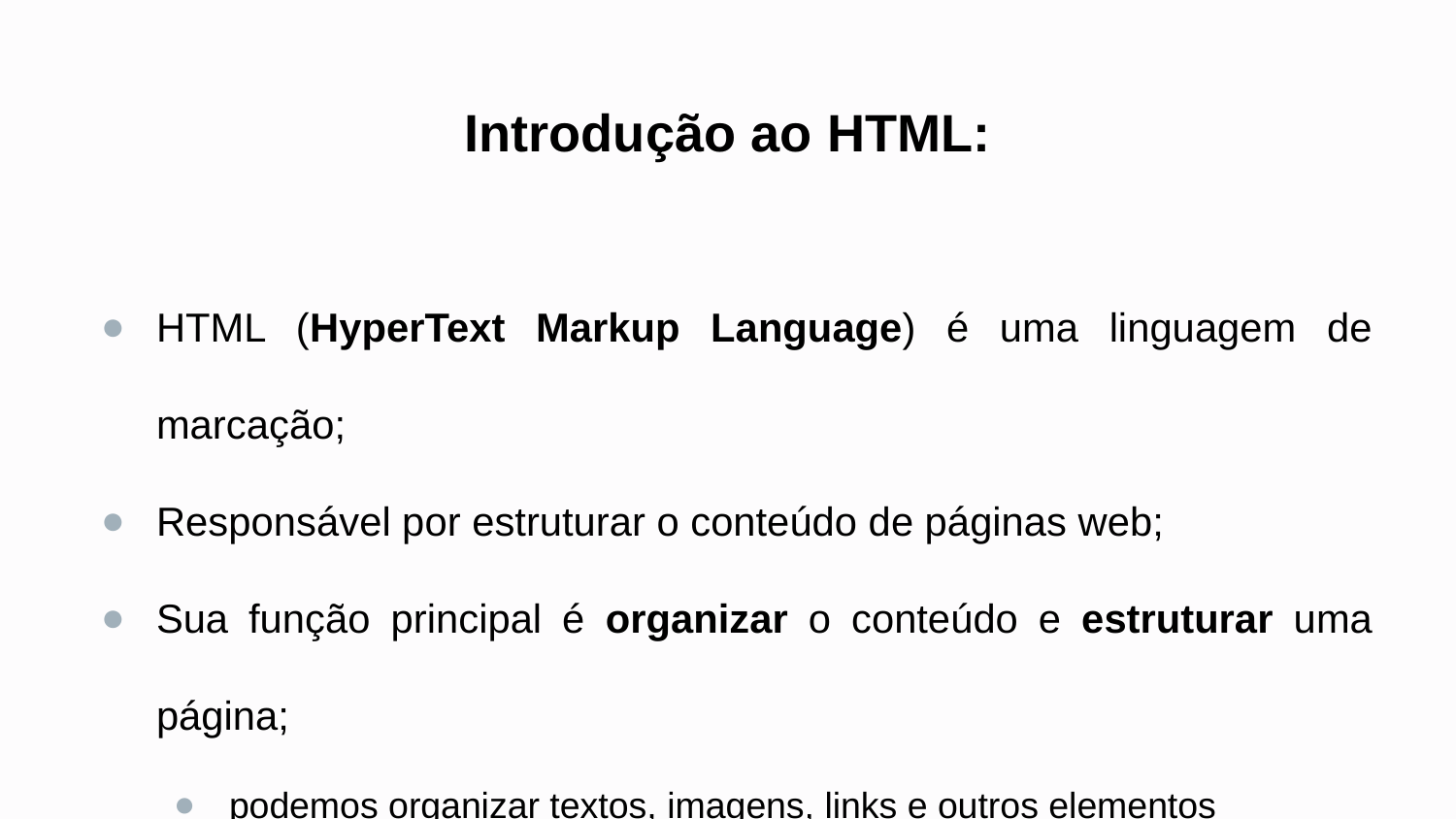

# Introdução ao HTML:
HTML (HyperText Markup Language) é uma linguagem de marcação;
Responsável por estruturar o conteúdo de páginas web;
Sua função principal é organizar o conteúdo e estruturar uma página;
podemos organizar textos, imagens, links e outros elementos